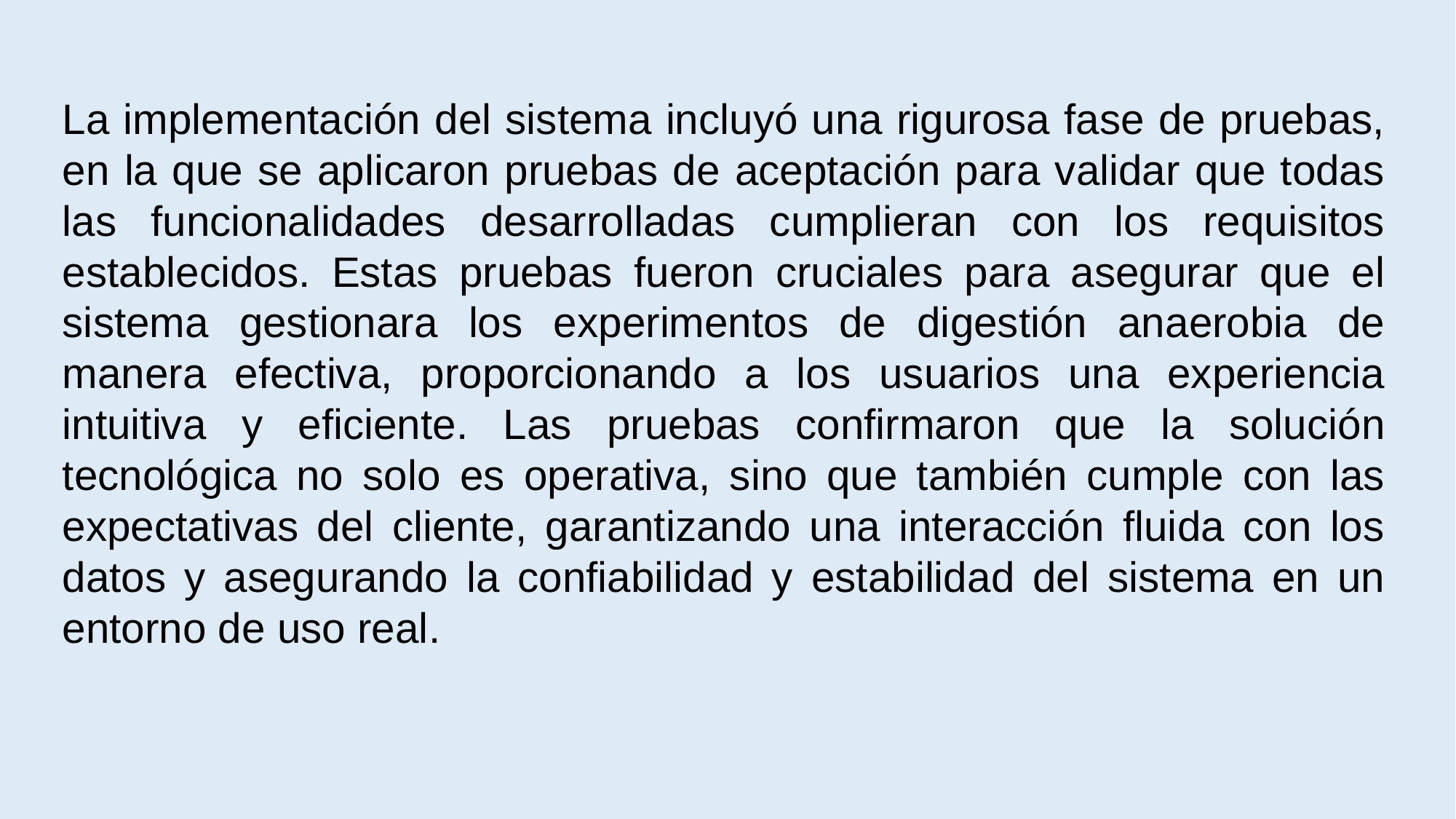

La implementación del sistema incluyó una rigurosa fase de pruebas, en la que se aplicaron pruebas de aceptación para validar que todas las funcionalidades desarrolladas cumplieran con los requisitos establecidos. Estas pruebas fueron cruciales para asegurar que el sistema gestionara los experimentos de digestión anaerobia de manera efectiva, proporcionando a los usuarios una experiencia intuitiva y eficiente. Las pruebas confirmaron que la solución tecnológica no solo es operativa, sino que también cumple con las expectativas del cliente, garantizando una interacción fluida con los datos y asegurando la confiabilidad y estabilidad del sistema en un entorno de uso real.